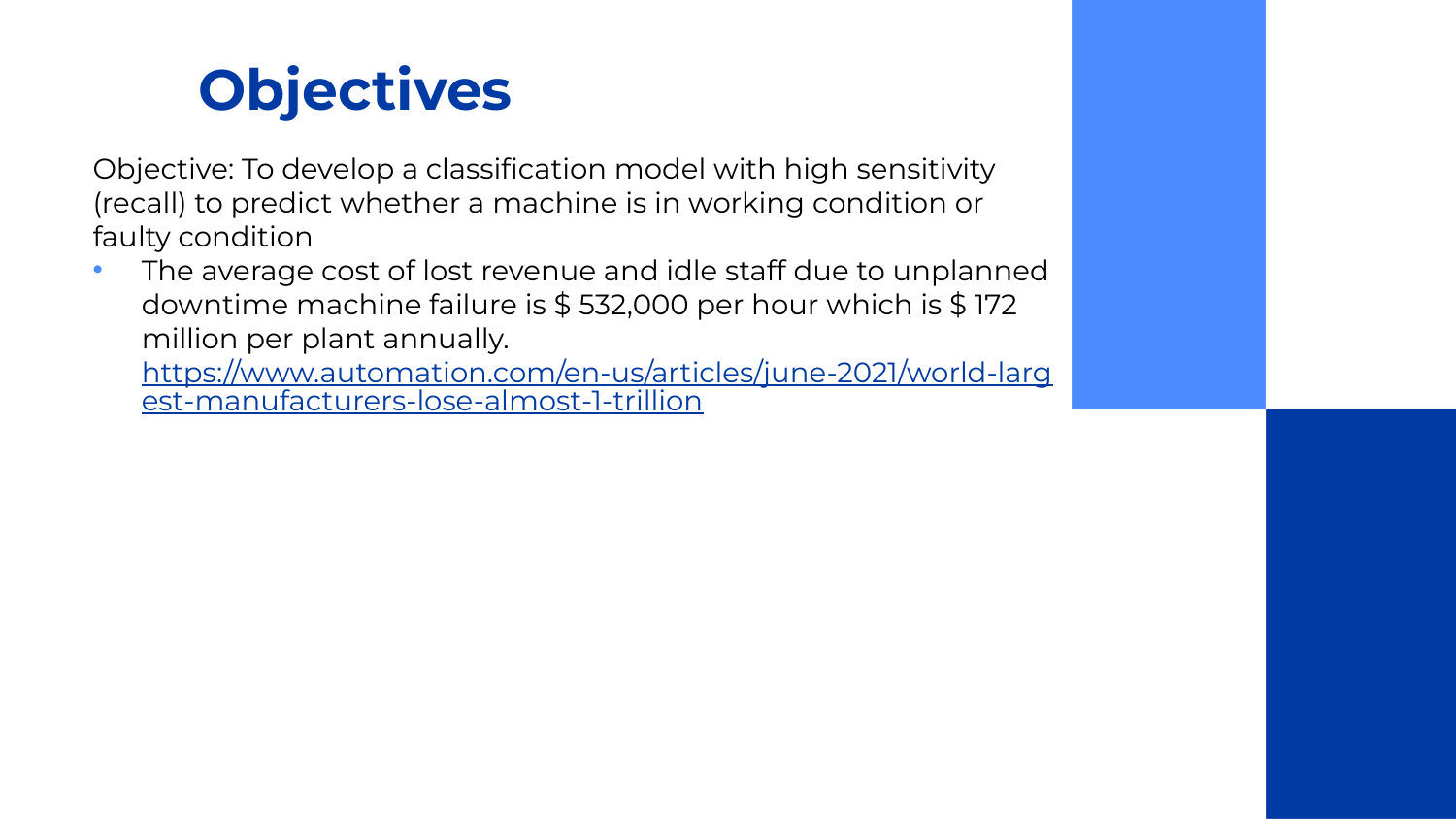

# Objectives
Objective: To develop a classification model with high sensitivity (recall) to predict whether a machine is in working condition or faulty condition
The average cost of lost revenue and idle staff due to unplanned downtime machine failure is $ 532,000 per hour which is $ 172 million per plant annually. https://www.automation.com/en-us/articles/june-2021/world-largest-manufacturers-lose-almost-1-trillion